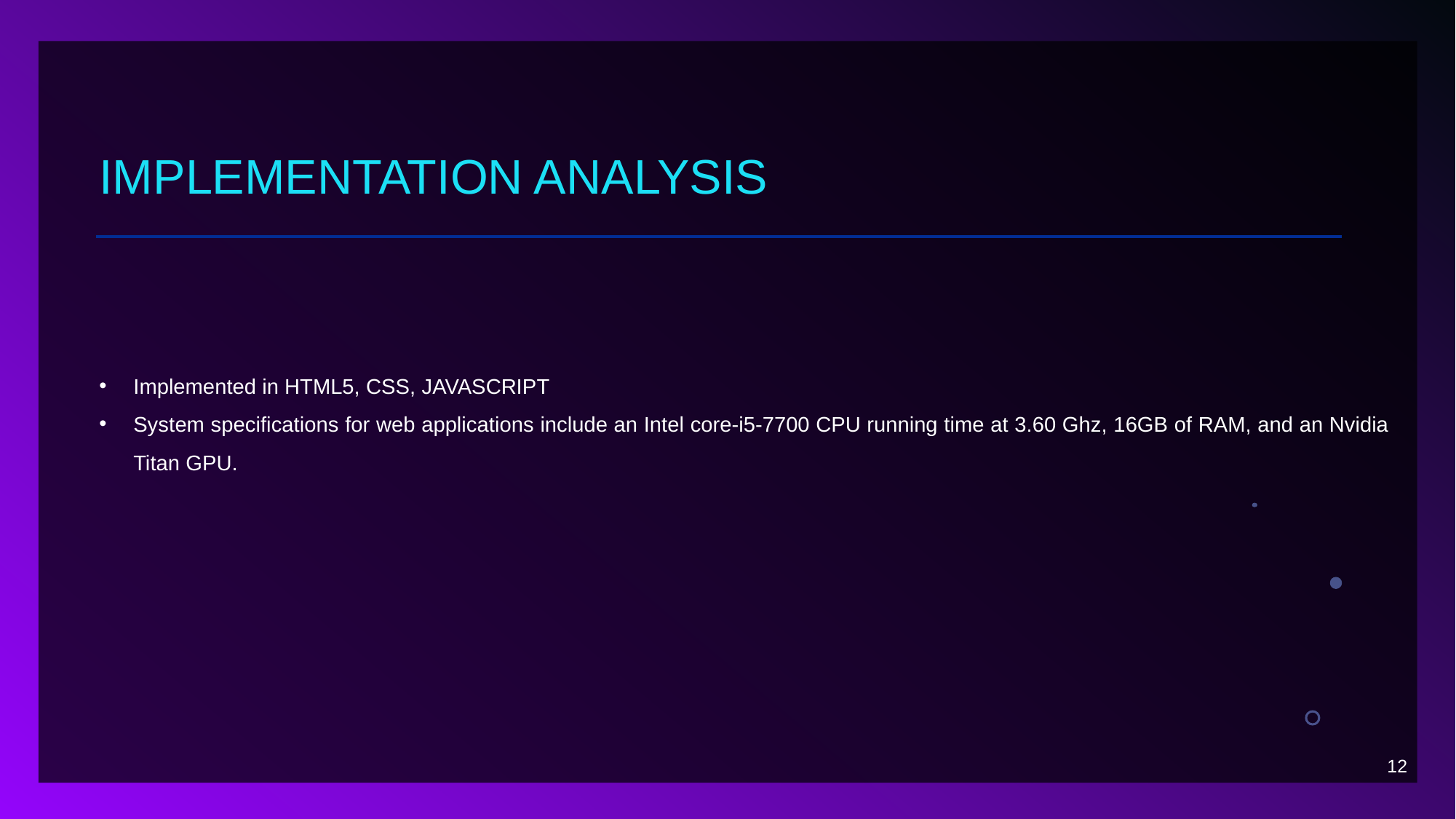

# IMPLEMENTATION ANALYSIS
Implemented in HTML5, CSS, JAVASCRIPT
System specifications for web applications include an Intel core-i5-7700 CPU running time at 3.60 Ghz, 16GB of RAM, and an Nvidia Titan GPU.
12